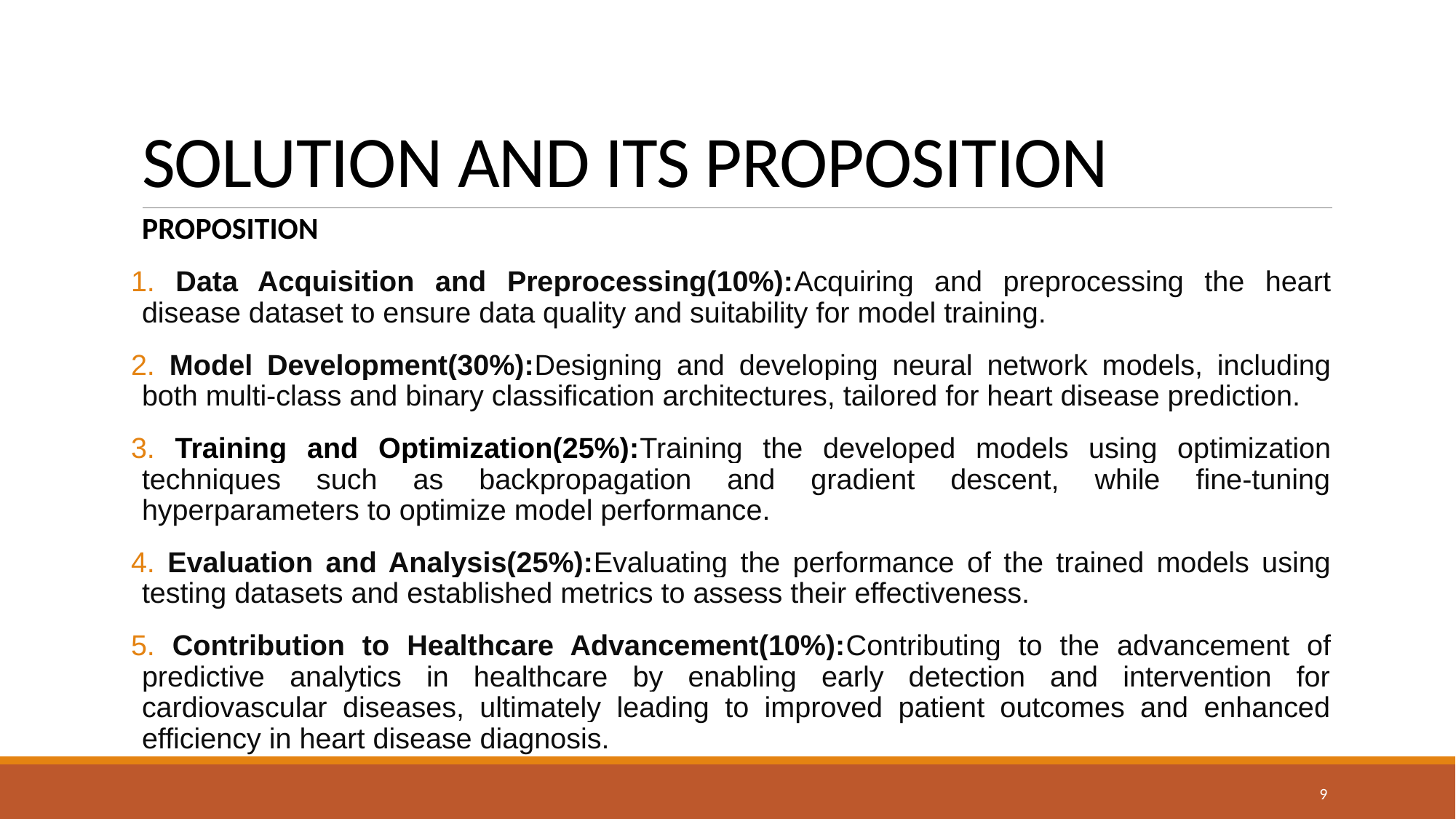

# SOLUTION AND ITS PROPOSITION
PROPOSITION
 Data Acquisition and Preprocessing(10%):Acquiring and preprocessing the heart disease dataset to ensure data quality and suitability for model training.
 Model Development(30%):Designing and developing neural network models, including both multi-class and binary classification architectures, tailored for heart disease prediction.
 Training and Optimization(25%):Training the developed models using optimization techniques such as backpropagation and gradient descent, while fine-tuning hyperparameters to optimize model performance.
 Evaluation and Analysis(25%):Evaluating the performance of the trained models using testing datasets and established metrics to assess their effectiveness.
 Contribution to Healthcare Advancement(10%):Contributing to the advancement of predictive analytics in healthcare by enabling early detection and intervention for cardiovascular diseases, ultimately leading to improved patient outcomes and enhanced efficiency in heart disease diagnosis.
9